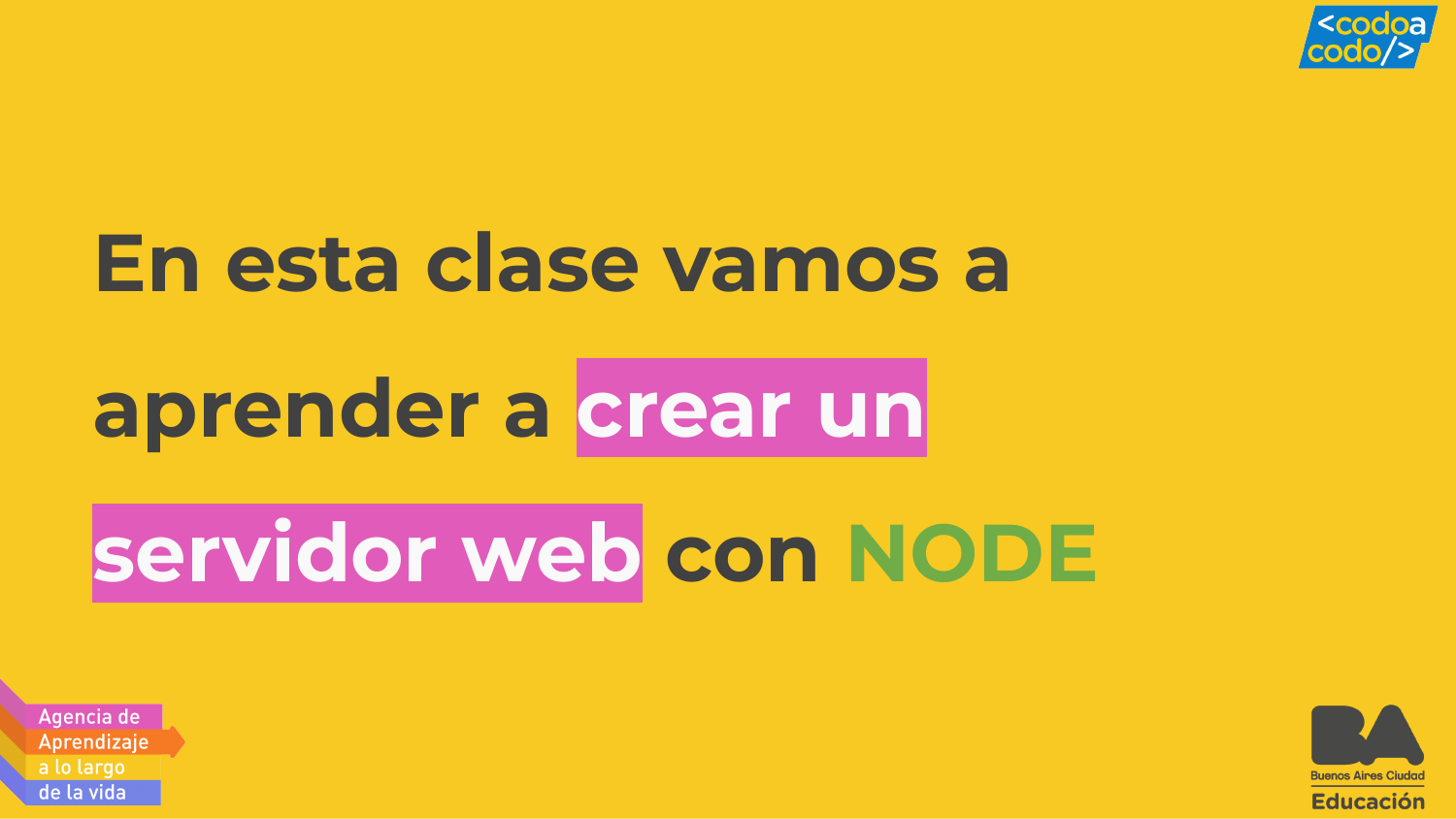

# En esta clase vamos a aprender a crear un servidor web con NODE